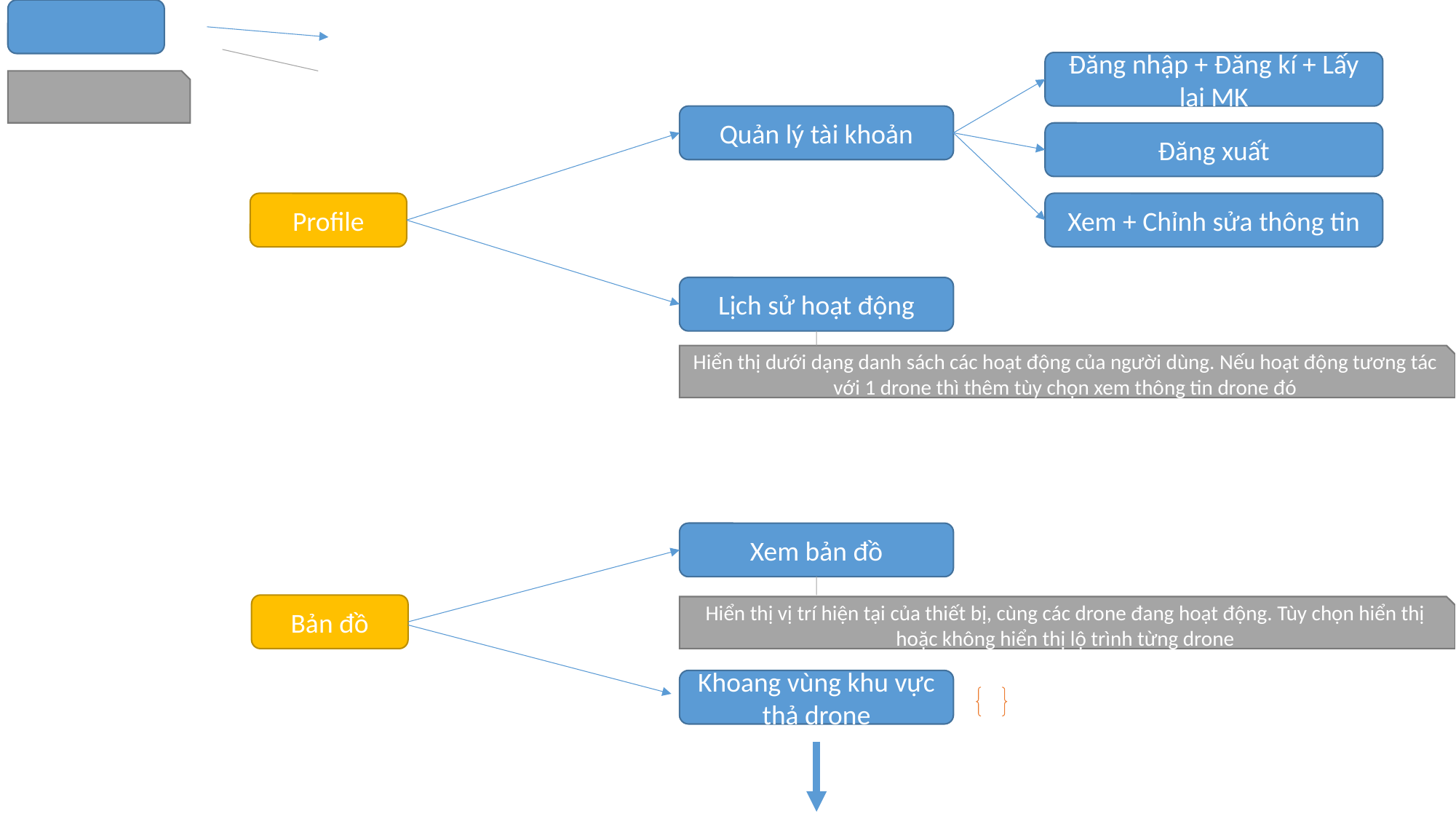

Đăng nhập + Đăng kí + Lấy lại MK

Quản lý tài khoản
Đăng xuất
Profile
Xem + Chỉnh sửa thông tin
Lịch sử hoạt động
Hiển thị dưới dạng danh sách các hoạt động của người dùng. Nếu hoạt động tương tác với 1 drone thì thêm tùy chọn xem thông tin drone đó
Xem bản đồ
Bản đồ
Hiển thị vị trí hiện tại của thiết bị, cùng các drone đang hoạt động. Tùy chọn hiển thị hoặc không hiển thị lộ trình từng drone
Khoang vùng khu vực thả drone